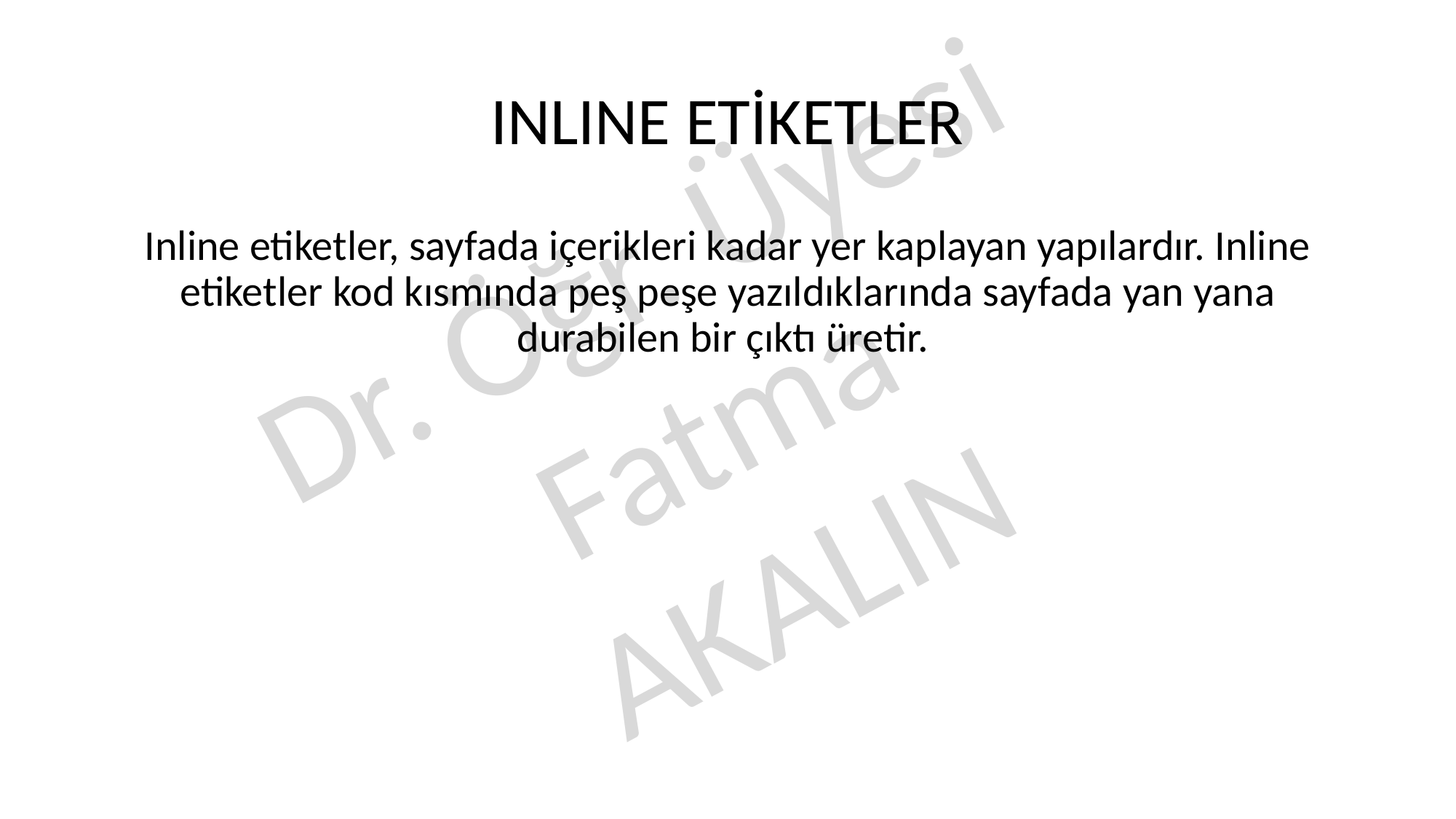

# INLINE ETİKETLER
Inline etiketler, sayfada içerikleri kadar yer kaplayan yapılardır. Inline etiketler kod kısmında peş peşe yazıldıklarında sayfada yan yana durabilen bir çıktı üretir.